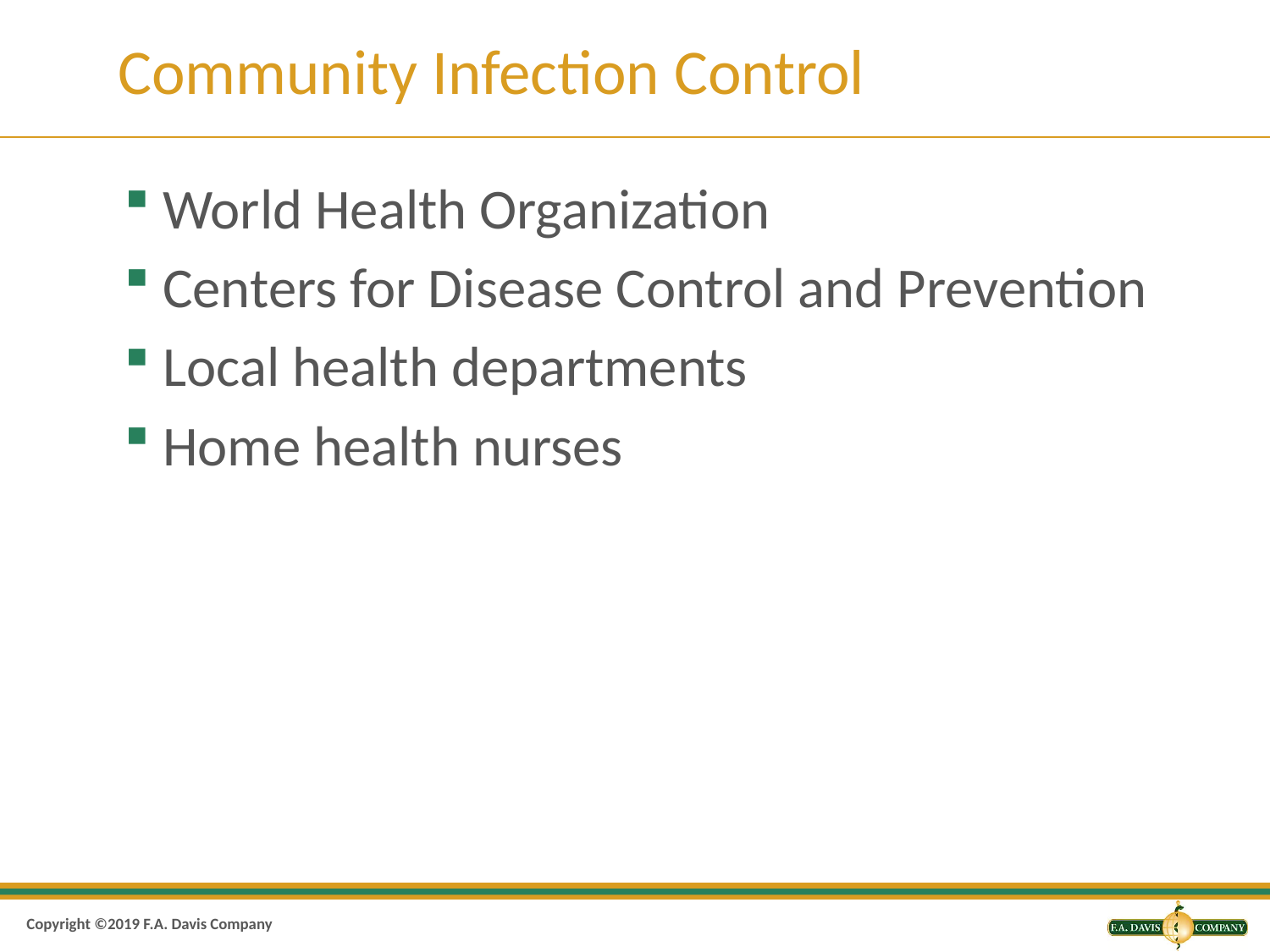

# Community Infection Control
World Health Organization
Centers for Disease Control and Prevention
Local health departments
Home health nurses